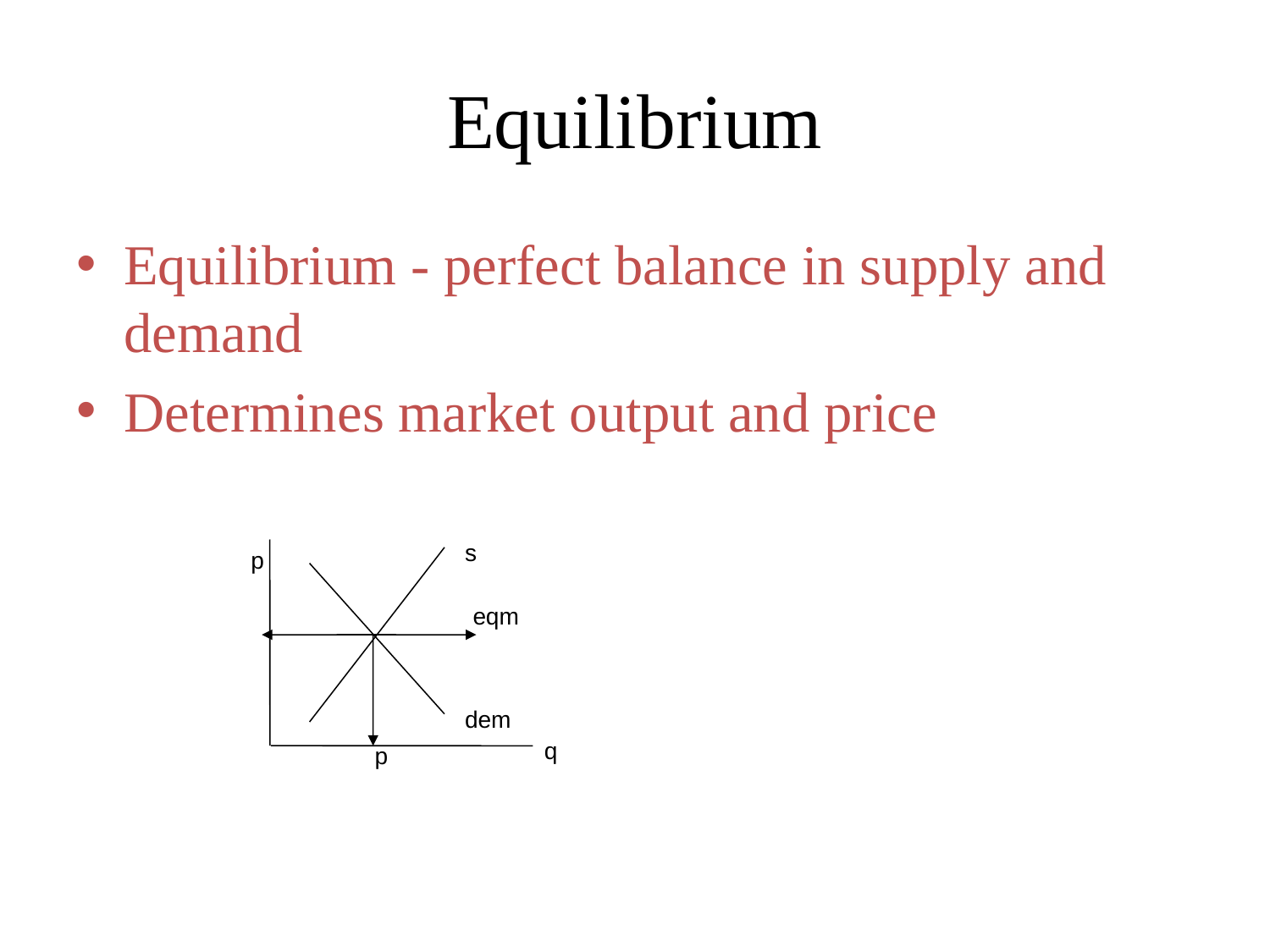

# Equilibrium
Equilibrium - perfect balance in supply and demand
Determines market output and price

s
p

eqm

dem
q
p